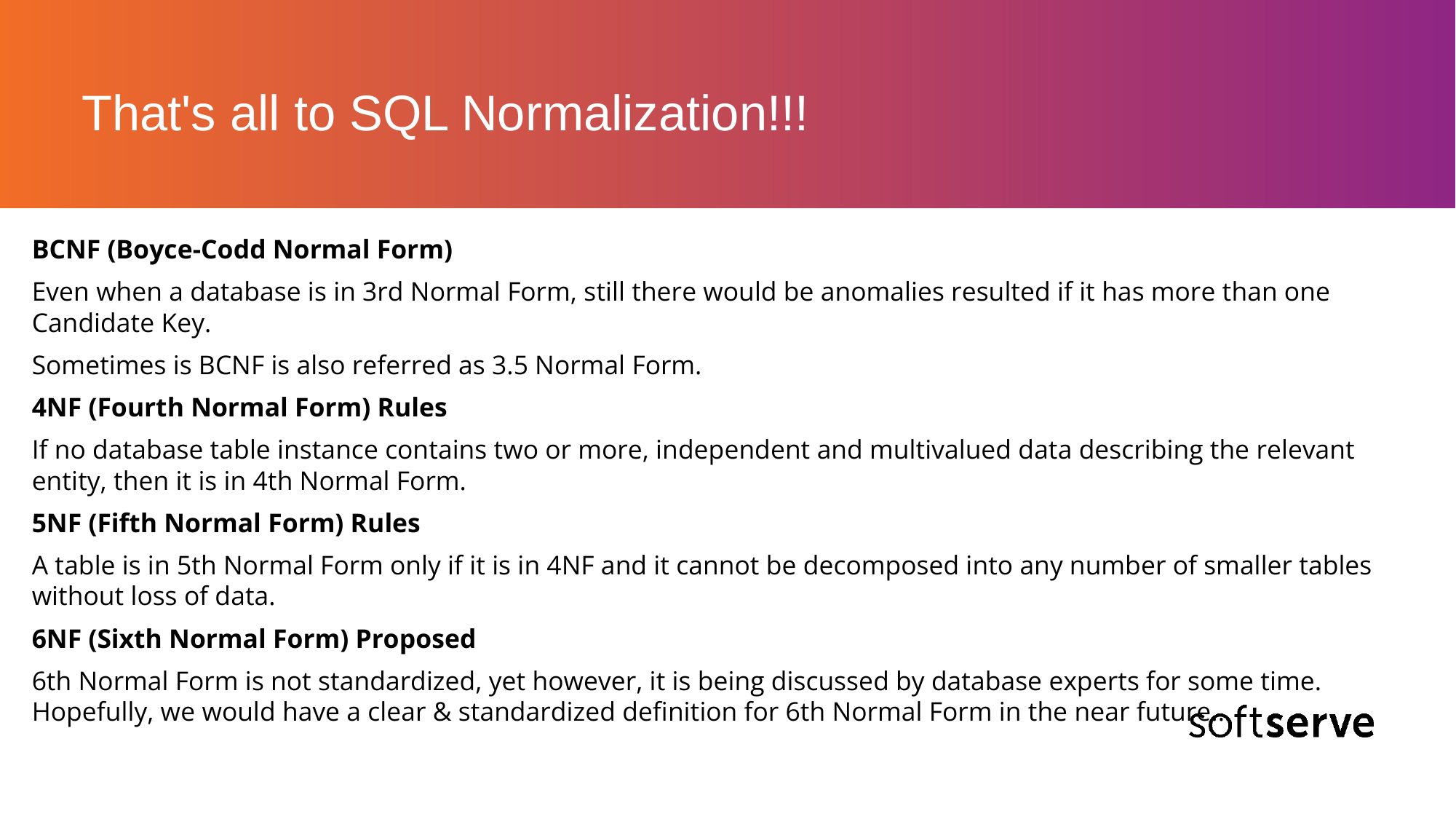

# That's all to SQL Normalization!!!
BCNF (Boyce-Codd Normal Form)
Even when a database is in 3rd Normal Form, still there would be anomalies resulted if it has more than one Candidate Key.
Sometimes is BCNF is also referred as 3.5 Normal Form.
4NF (Fourth Normal Form) Rules
If no database table instance contains two or more, independent and multivalued data describing the relevant entity, then it is in 4th Normal Form.
5NF (Fifth Normal Form) Rules
A table is in 5th Normal Form only if it is in 4NF and it cannot be decomposed into any number of smaller tables without loss of data.
6NF (Sixth Normal Form) Proposed
6th Normal Form is not standardized, yet however, it is being discussed by database experts for some time. Hopefully, we would have a clear & standardized definition for 6th Normal Form in the near future...